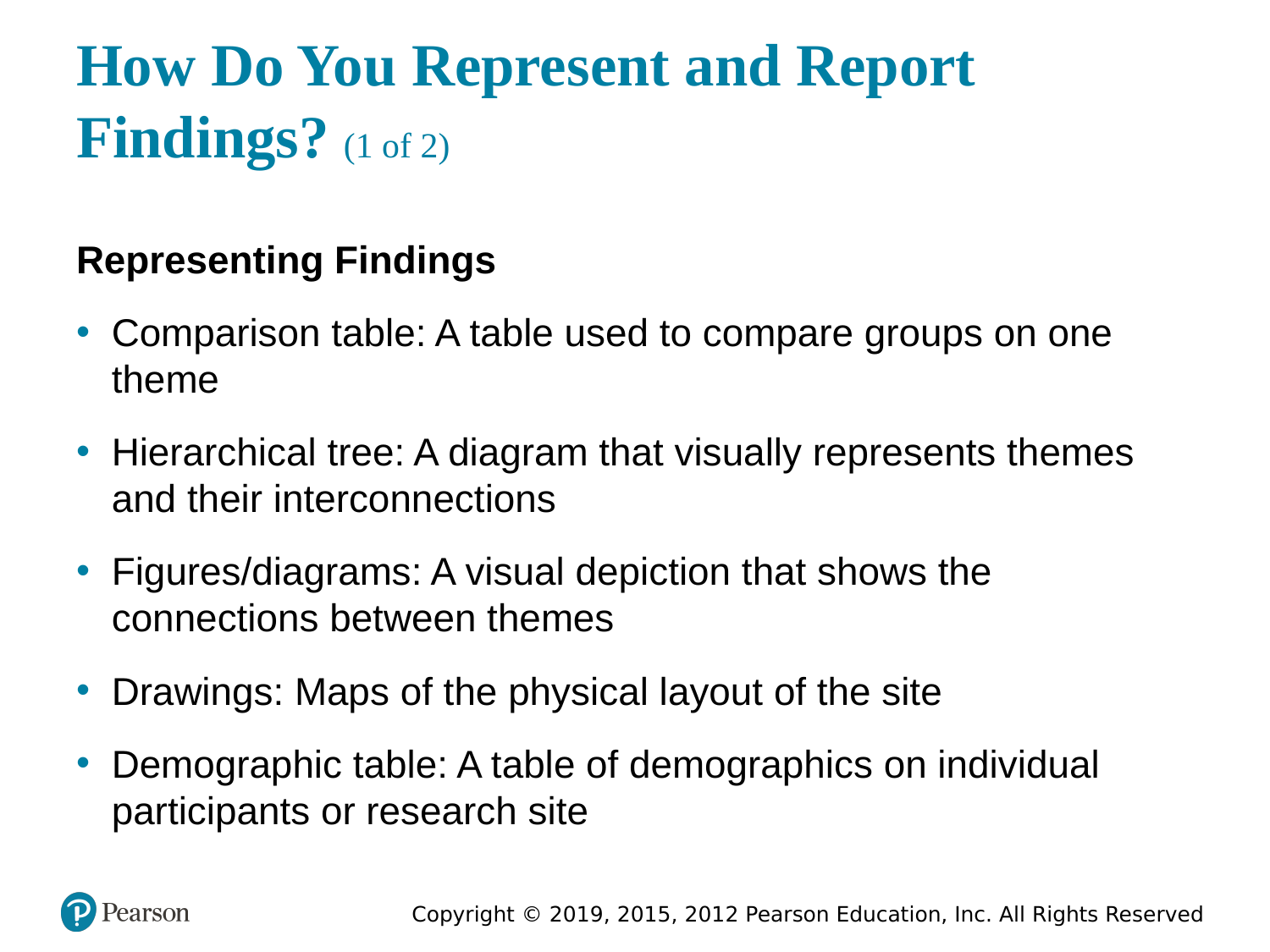

# How Do You Represent and Report Findings? (1 of 2)
Representing Findings
Comparison table: A table used to compare groups on one theme
Hierarchical tree: A diagram that visually represents themes and their interconnections
Figures/diagrams: A visual depiction that shows the connections between themes
Drawings: Maps of the physical layout of the site
Demographic table: A table of demographics on individual participants or research site